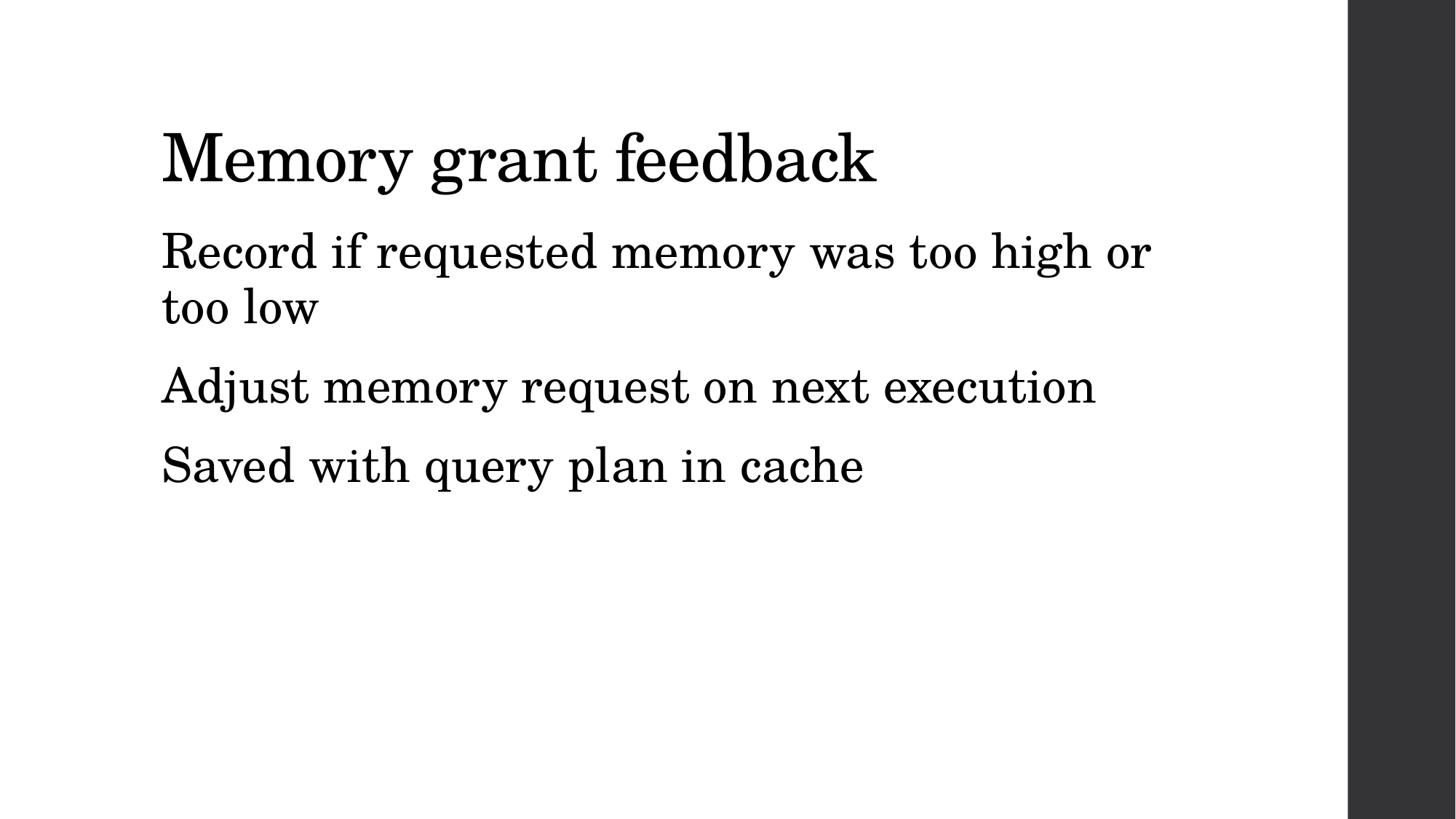

# Memory grant feedback
Record if requested memory was too high or too low
Adjust memory request on next execution
Saved with query plan in cache